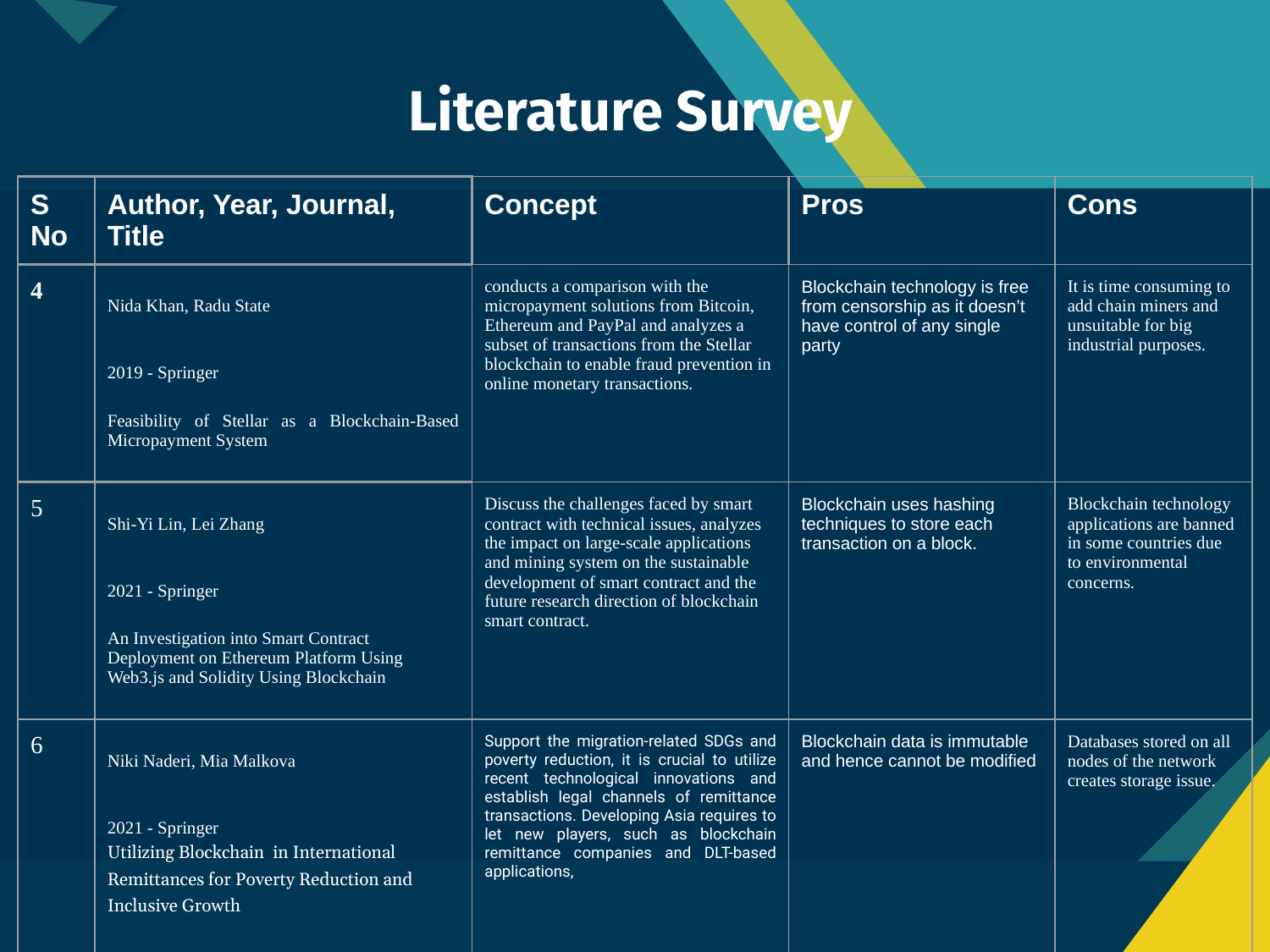

# Literature Survey
| S No | Author, Year, Journal, Title | Concept | Pros | Cons |
| --- | --- | --- | --- | --- |
| 4 | Nida Khan, Radu State 2019 - Springer Feasibility of Stellar as a Blockchain-Based Micropayment System | conducts a comparison with the micropayment solutions from Bitcoin, Ethereum and PayPal and analyzes a subset of transactions from the Stellar blockchain to enable fraud prevention in online monetary transactions. | Blockchain technology is free from censorship as it doesn’t have control of any single party | It is time consuming to add chain miners and unsuitable for big industrial purposes. |
| 5 | Shi-Yi Lin, Lei Zhang 2021 - Springer An Investigation into Smart Contract Deployment on Ethereum Platform Using Web3.js and Solidity Using Blockchain | Discuss the challenges faced by smart contract with technical issues, analyzes the impact on large-scale applications and mining system on the sustainable development of smart contract and the future research direction of blockchain smart contract. | Blockchain uses hashing techniques to store each transaction on a block. | Blockchain technology applications are banned in some countries due to environmental concerns. |
| 6 | Niki Naderi, Mia Malkova 2021 - Springer Utilizing Blockchain in International Remittances for Poverty Reduction and Inclusive Growth | Support the migration-related SDGs and poverty reduction, it is crucial to utilize recent technological innovations and establish legal channels of remittance transactions. Developing Asia requires to let new players, such as blockchain remittance companies and DLT-based applications, | Blockchain data is immutable and hence cannot be modified | Databases stored on all nodes of the network creates storage issue. |